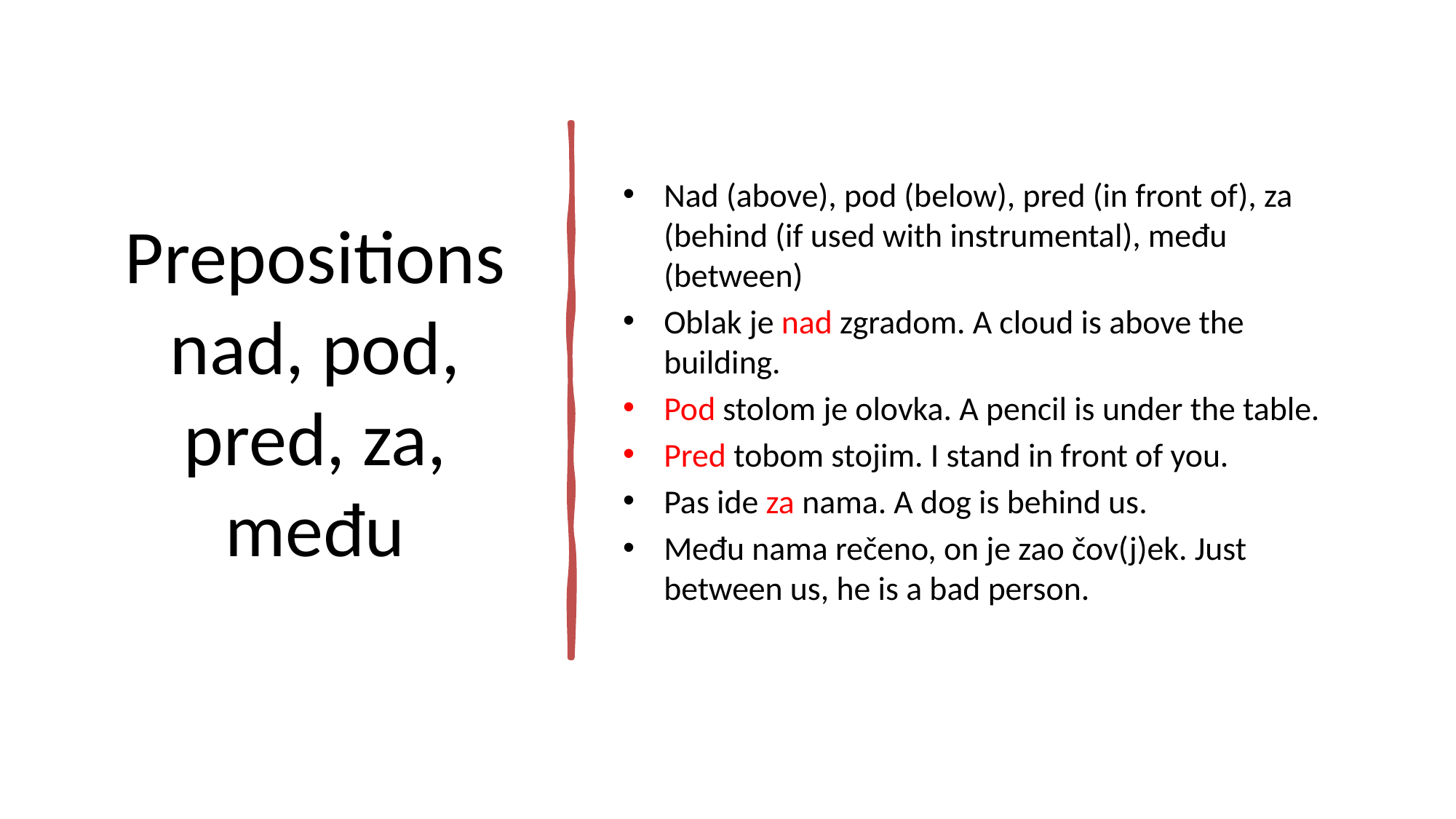

# Prepositions nad, pod, pred, za, među
Nad (above), pod (below), pred (in front of), za (behind (if used with instrumental), među (between)
Oblak je nad zgradom. A cloud is above the building.
Pod stolom je olovka. A pencil is under the table.
Pred tobom stojim. I stand in front of you.
Pas ide za nama. A dog is behind us.
Među nama rečeno, on je zao čov(j)ek. Just between us, he is a bad person.